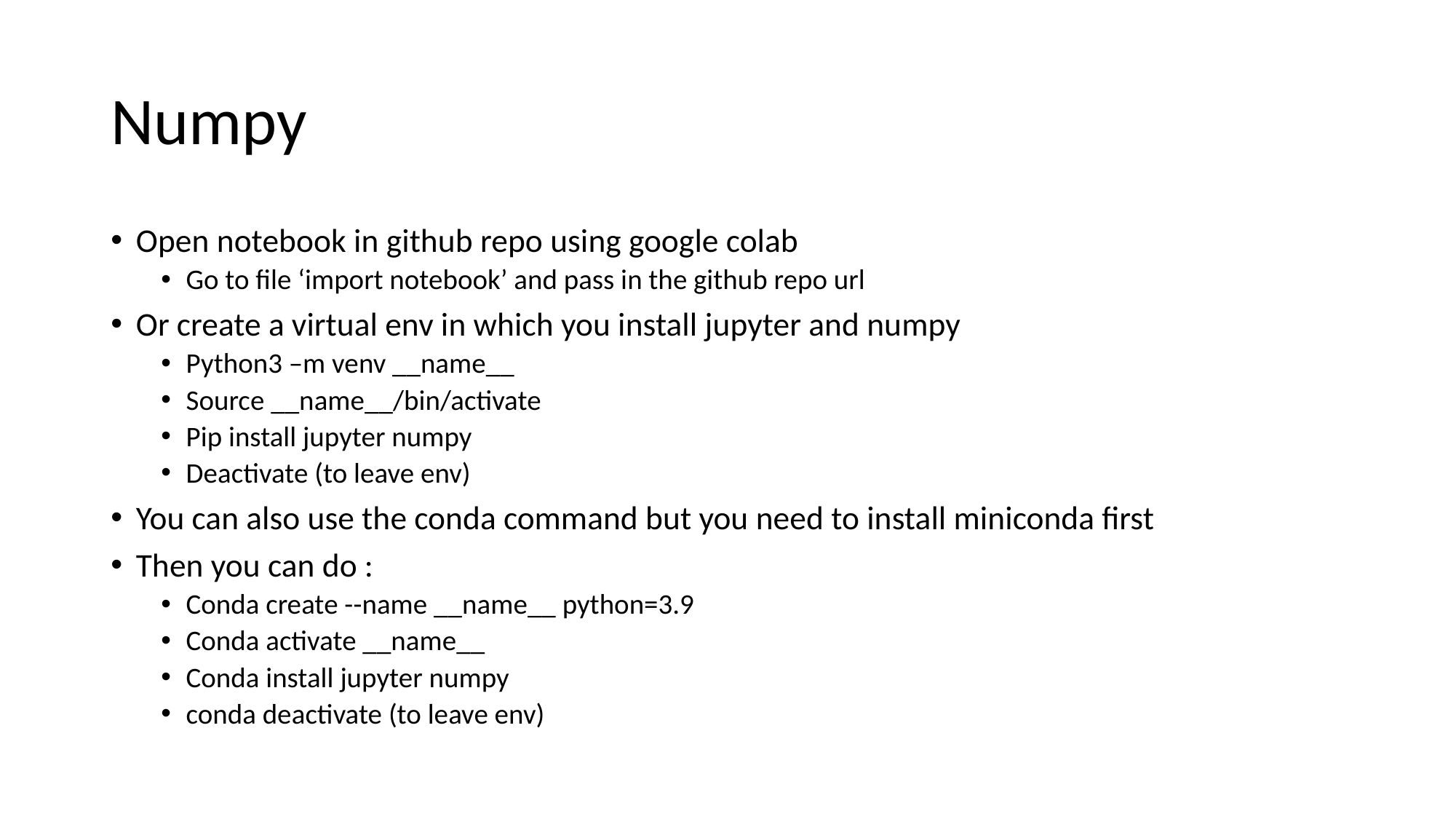

# Numpy
Open notebook in github repo using google colab
Go to file ‘import notebook’ and pass in the github repo url
Or create a virtual env in which you install jupyter and numpy
Python3 –m venv __name__
Source __name__/bin/activate
Pip install jupyter numpy
Deactivate (to leave env)
You can also use the conda command but you need to install miniconda first
Then you can do :
Conda create --name __name__ python=3.9
Conda activate __name__
Conda install jupyter numpy
conda deactivate (to leave env)